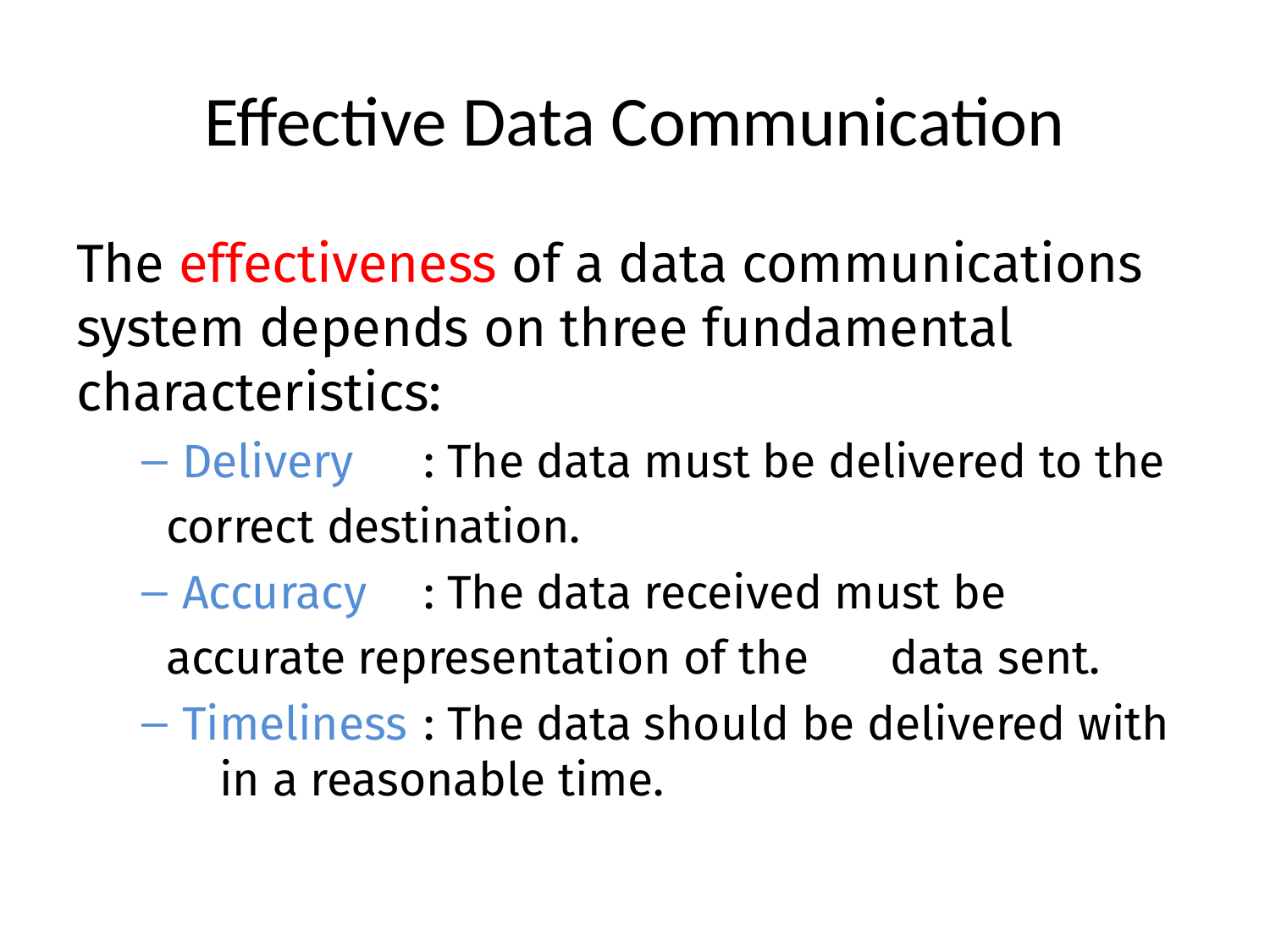

# Effective Data Communication
The effectiveness of a data communications system depends on three fundamental characteristics:
Delivery	: The data must be delivered to the
			  correct destination.
Accuracy 	: The data received must be
			  accurate representation of the 			  data sent.
Timeliness	: The data should be delivered with 			   in a reasonable time.